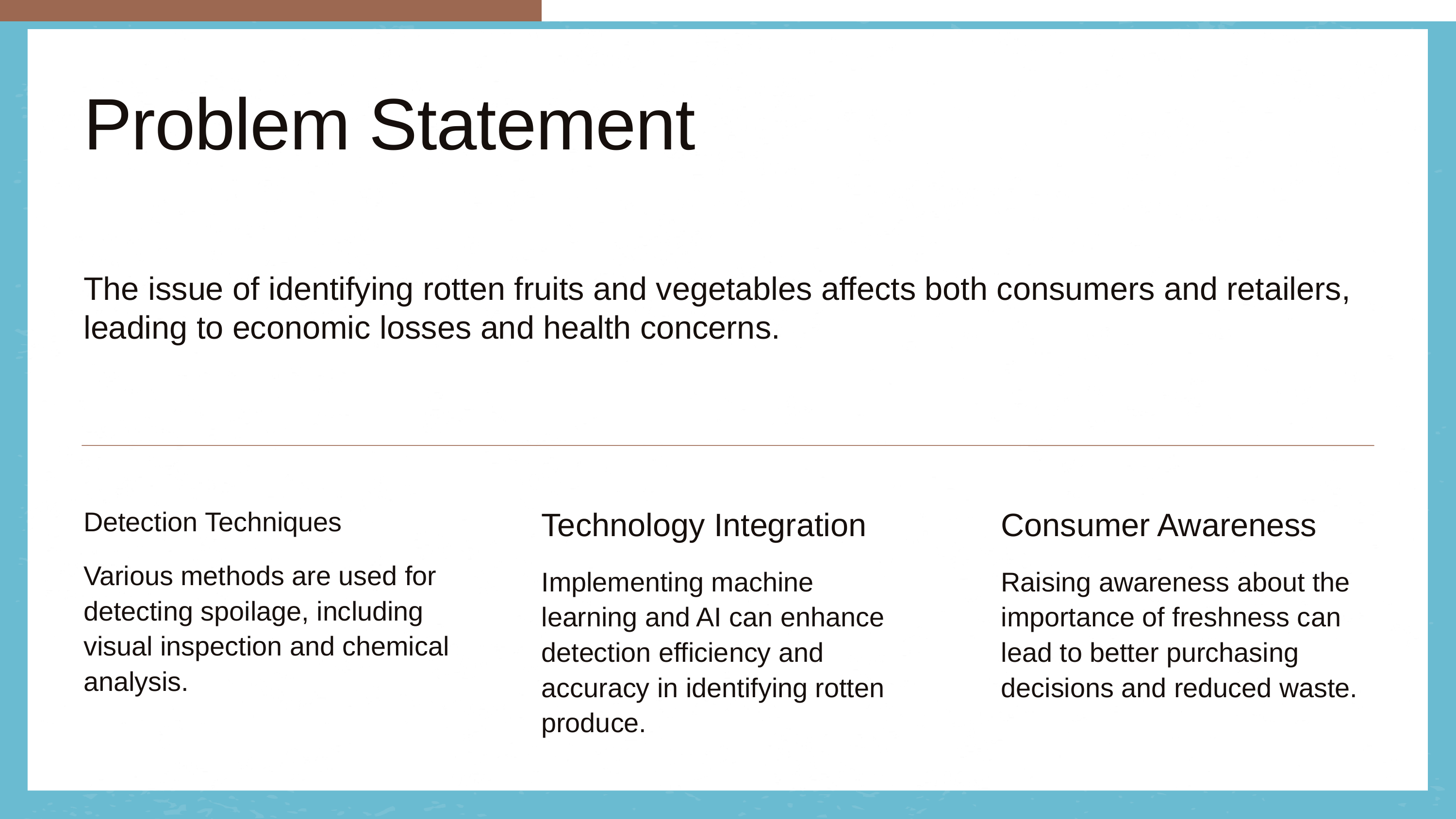

Problem Statement
The issue of identifying rotten fruits and vegetables affects both consumers and retailers, leading to economic losses and health concerns.

Technology Integration
Implementing machine learning and AI can enhance detection efficiency and accuracy in identifying rotten produce.
Consumer Awareness
Raising awareness about the importance of freshness can lead to better purchasing decisions and reduced waste.
Detection Techniques
Various methods are used for detecting spoilage, including visual inspection and chemical analysis.